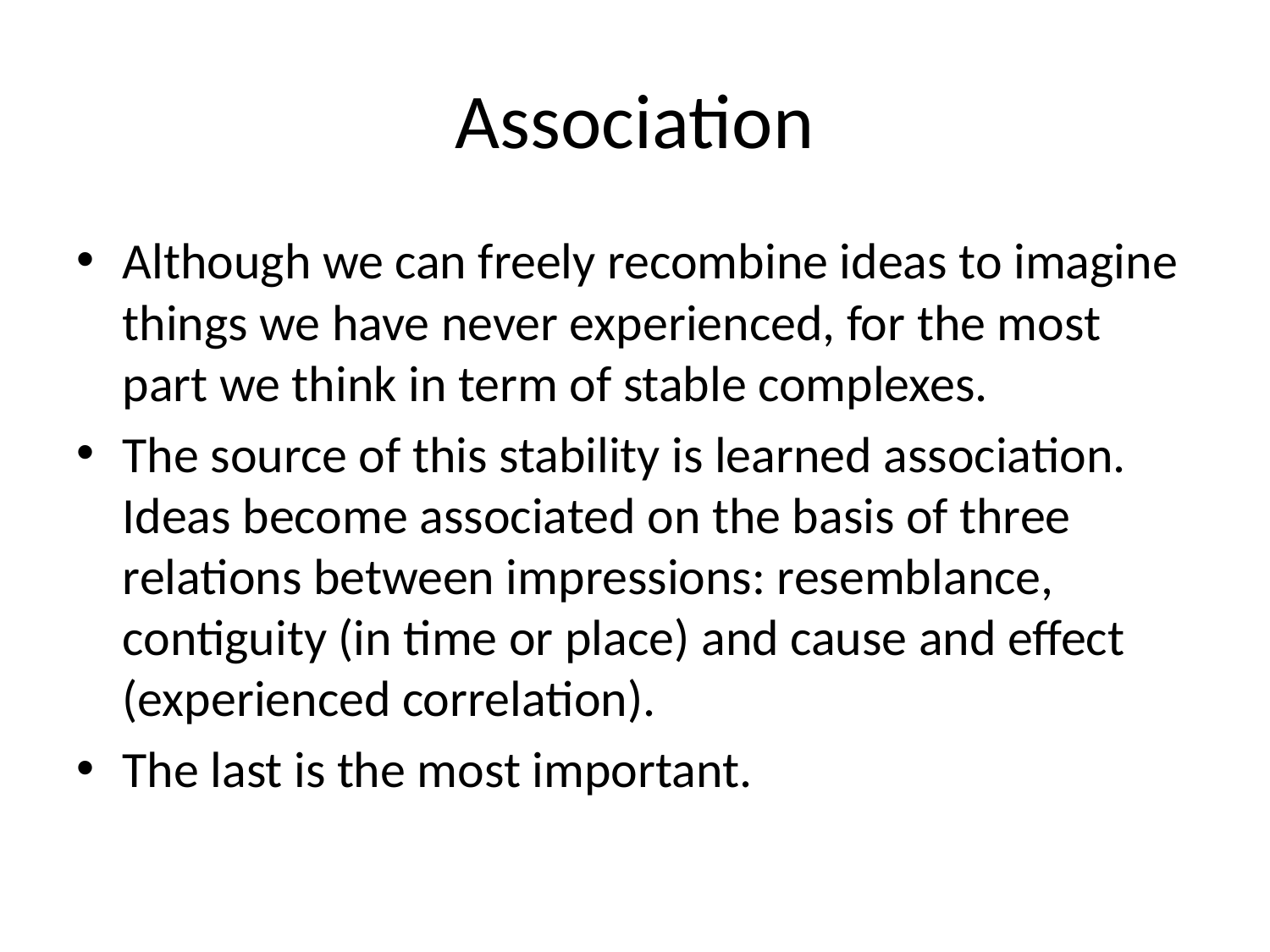

# Association
Although we can freely recombine ideas to imagine things we have never experienced, for the most part we think in term of stable complexes.
The source of this stability is learned association. Ideas become associated on the basis of three relations between impressions: resemblance, contiguity (in time or place) and cause and effect (experienced correlation).
The last is the most important.